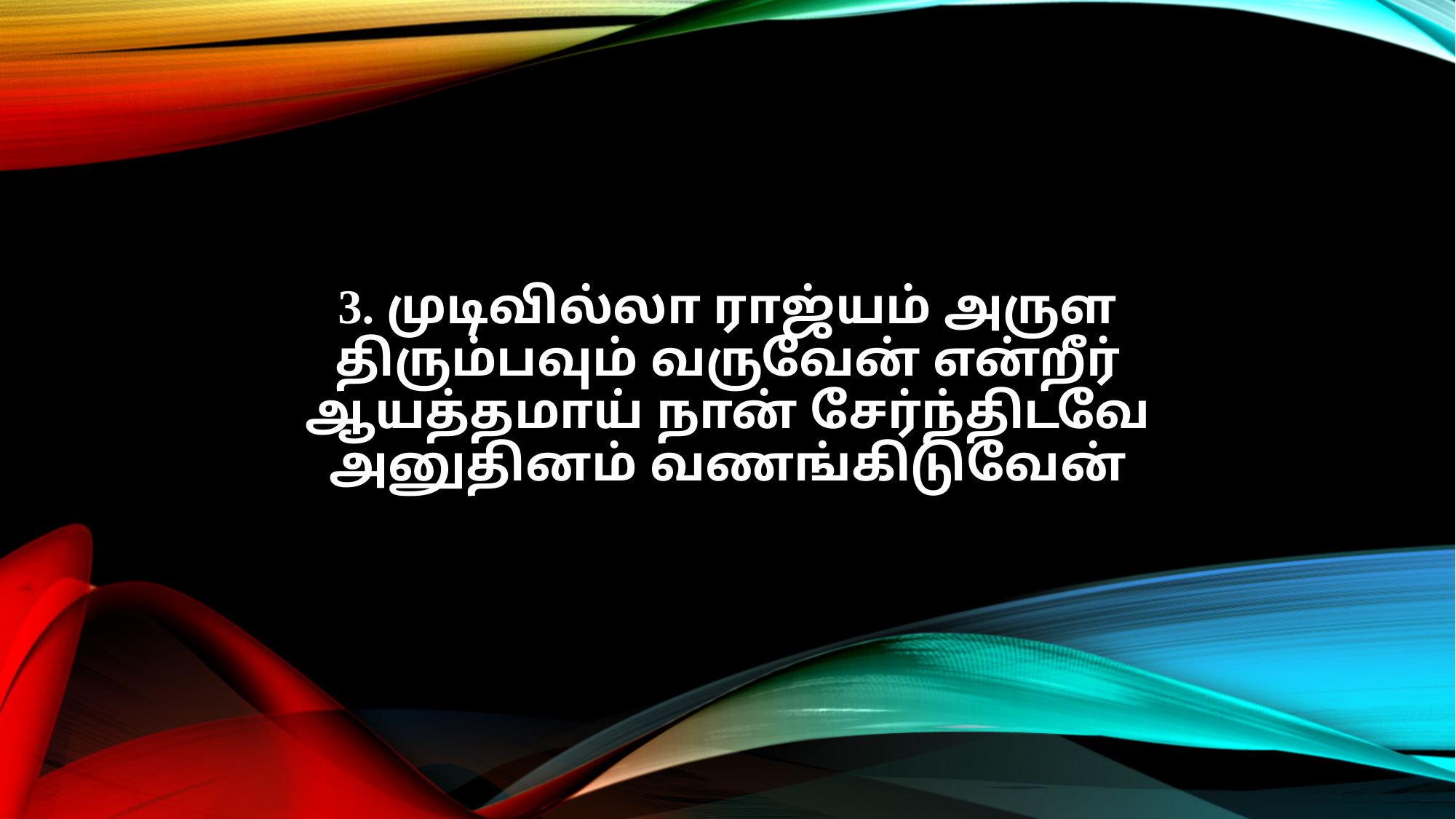

3. முடிவில்லா ராஜ்யம் அருள
திரும்பவும் வருவேன் என்றீர்
ஆயத்தமாய் நான் சேர்ந்திடவே
அனுதினம் வணங்கிடுவேன்